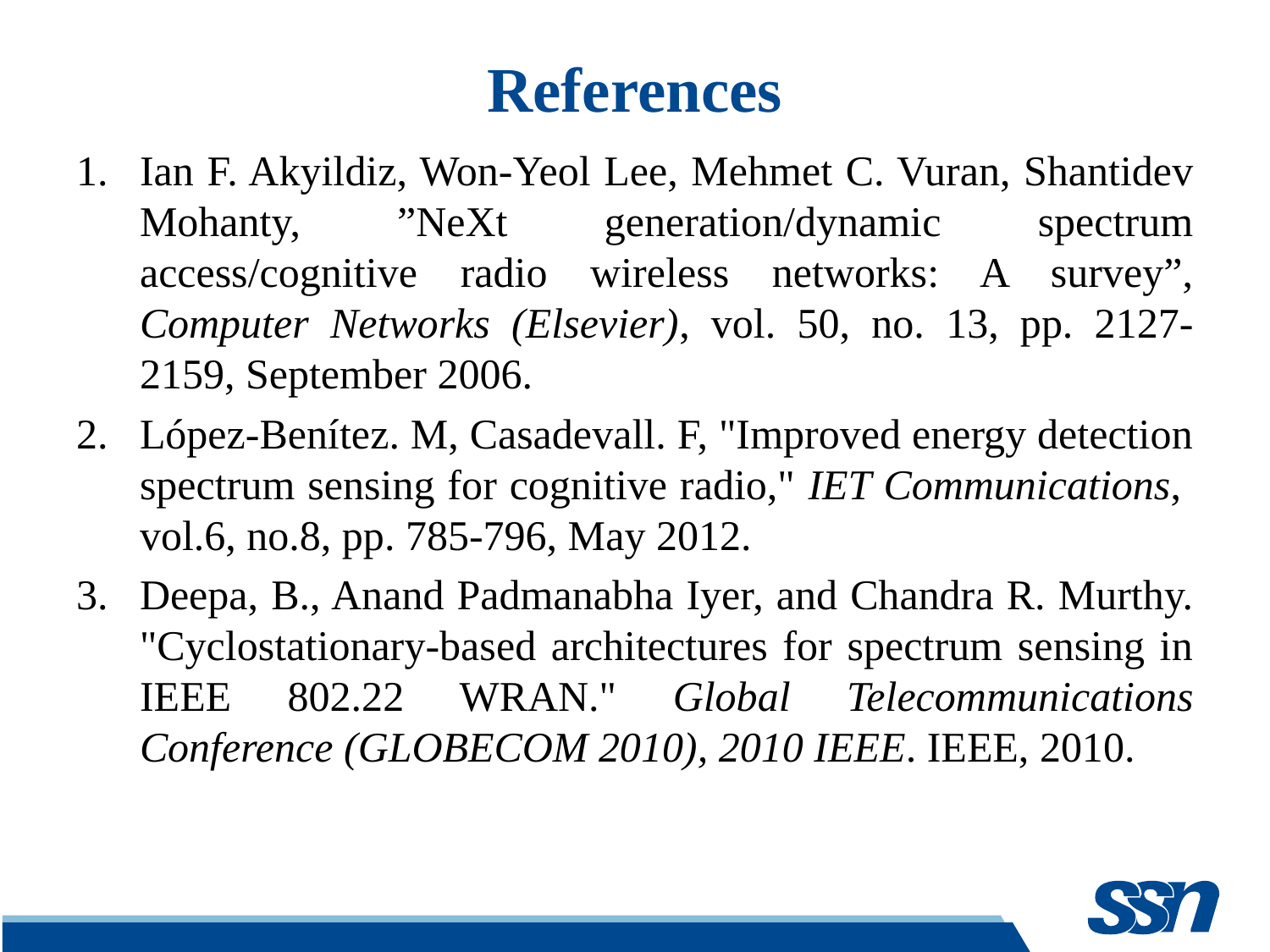

# References
Ian F. Akyildiz, Won-Yeol Lee, Mehmet C. Vuran, Shantidev Mohanty, ”NeXt generation/dynamic spectrum access/cognitive radio wireless networks: A survey”, Computer Networks (Elsevier), vol. 50, no. 13, pp. 2127-2159, September 2006.
López-Benítez. M, Casadevall. F, "Improved energy detection spectrum sensing for cognitive radio," IET Communications,  vol.6, no.8, pp. 785-796, May 2012.
Deepa, B., Anand Padmanabha Iyer, and Chandra R. Murthy. "Cyclostationary-based architectures for spectrum sensing in IEEE 802.22 WRAN." Global Telecommunications Conference (GLOBECOM 2010), 2010 IEEE. IEEE, 2010.